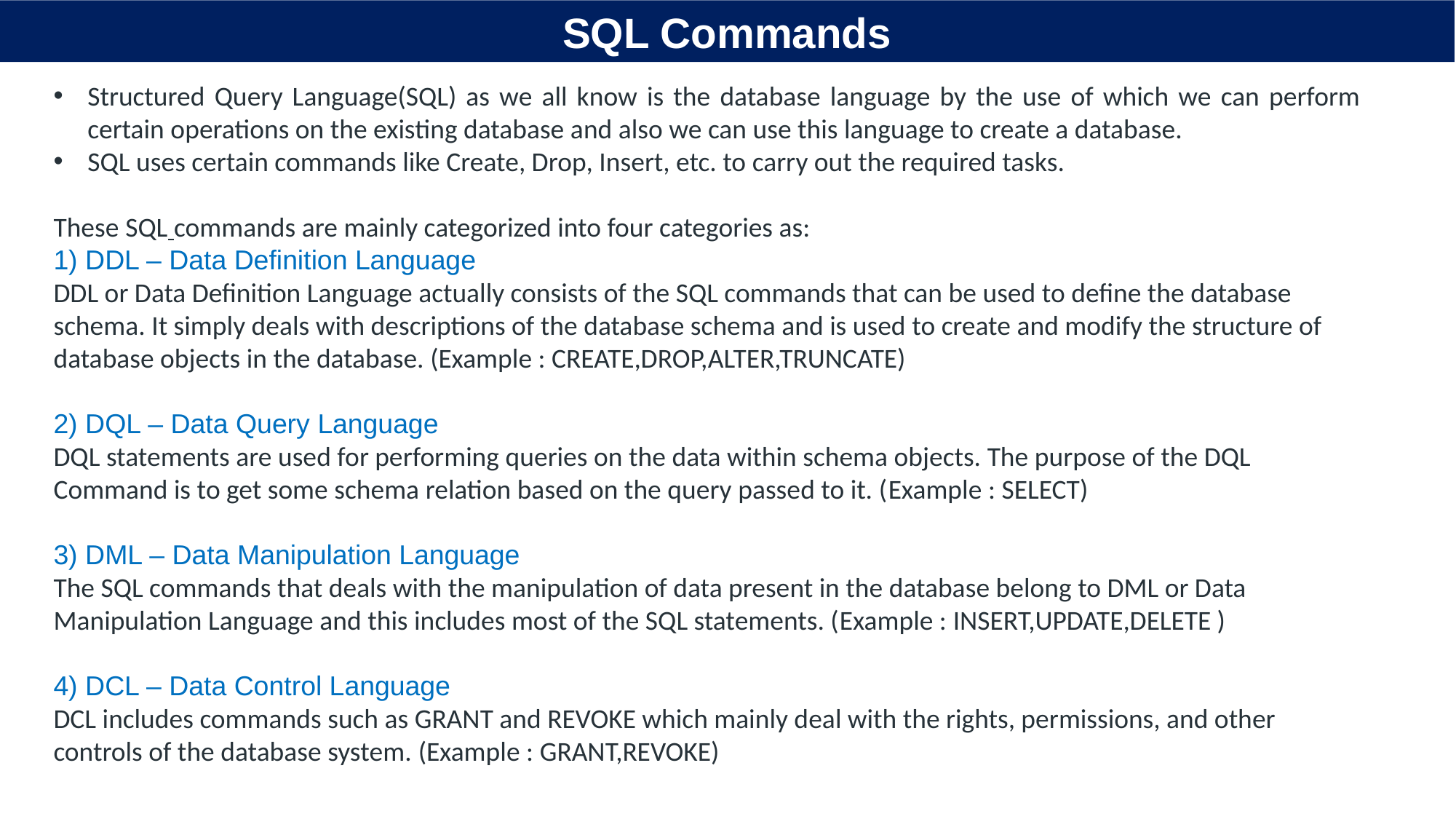

SQL Commands
Structured Query Language(SQL) as we all know is the database language by the use of which we can perform certain operations on the existing database and also we can use this language to create a database.
SQL uses certain commands like Create, Drop, Insert, etc. to carry out the required tasks.

These SQL commands are mainly categorized into four categories as:
1) DDL – Data Definition Language
DDL or Data Definition Language actually consists of the SQL commands that can be used to define the database schema. It simply deals with descriptions of the database schema and is used to create and modify the structure of database objects in the database. (Example : CREATE,DROP,ALTER,TRUNCATE)

2) DQL – Data Query Language
DQL statements are used for performing queries on the data within schema objects. The purpose of the DQL Command is to get some schema relation based on the query passed to it. (Example : SELECT)

3) DML – Data Manipulation Language
The SQL commands that deals with the manipulation of data present in the database belong to DML or Data Manipulation Language and this includes most of the SQL statements. (Example : INSERT,UPDATE,DELETE )

4) DCL – Data Control Language
DCL includes commands such as GRANT and REVOKE which mainly deal with the rights, permissions, and other controls of the database system. (Example : GRANT,REVOKE)